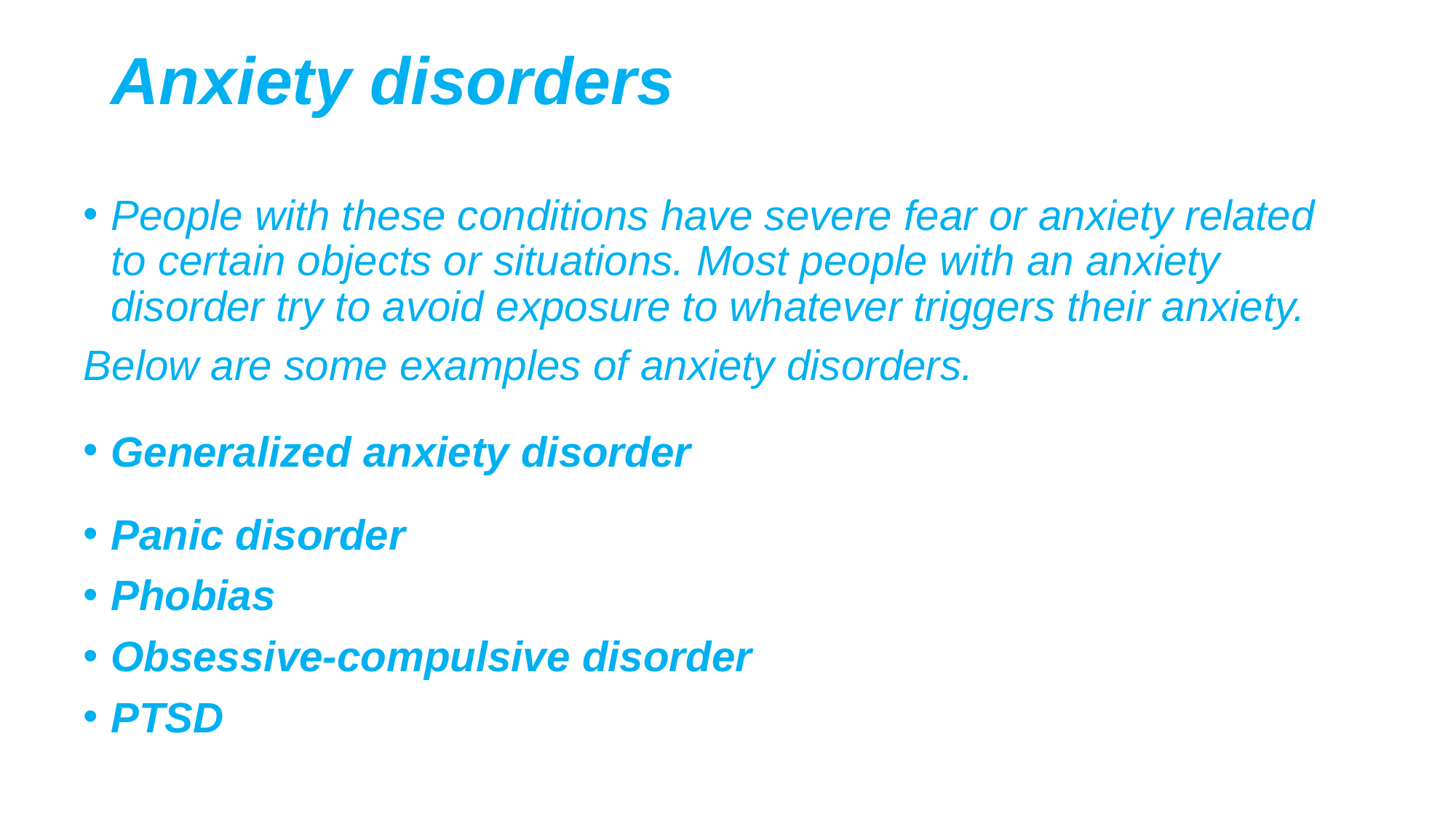

# Anxiety disorders
People with these conditions have severe fear or anxiety related to certain objects or situations. Most people with an anxiety disorder try to avoid exposure to whatever triggers their anxiety.
Below are some examples of anxiety disorders.
Generalized anxiety disorder
Panic disorder
Phobias
Obsessive-compulsive disorder
PTSD